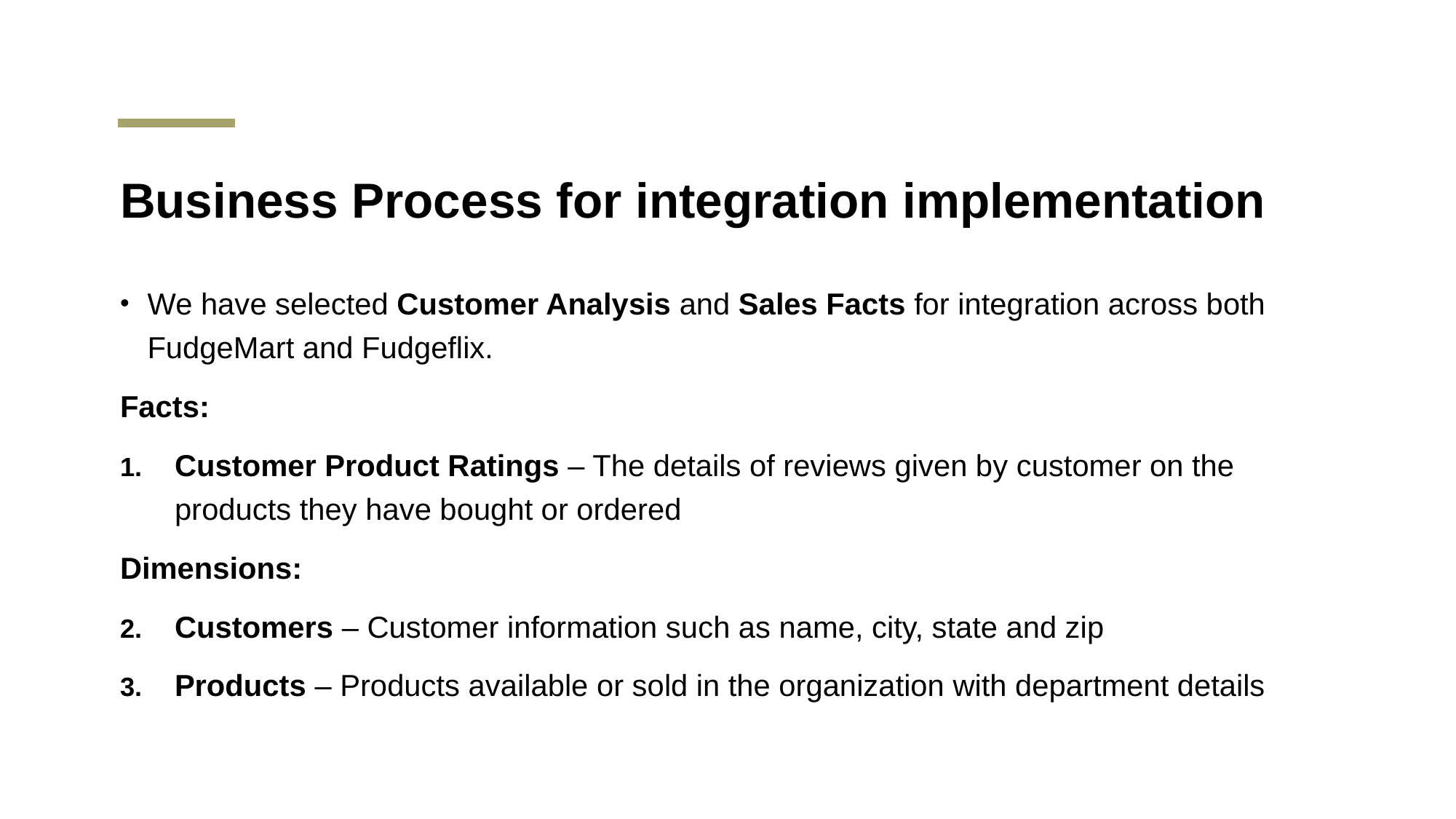

# Business Process for integration implementation
We have selected Customer Analysis and Sales Facts for integration across both FudgeMart and Fudgeflix.
Facts​:
Customer Product Ratings – The details of reviews given by customer on the products they have bought or ordered
Dimensions:
Customers – Customer information such as name, city, state and zip
Products – Products available or sold in the organization with department details